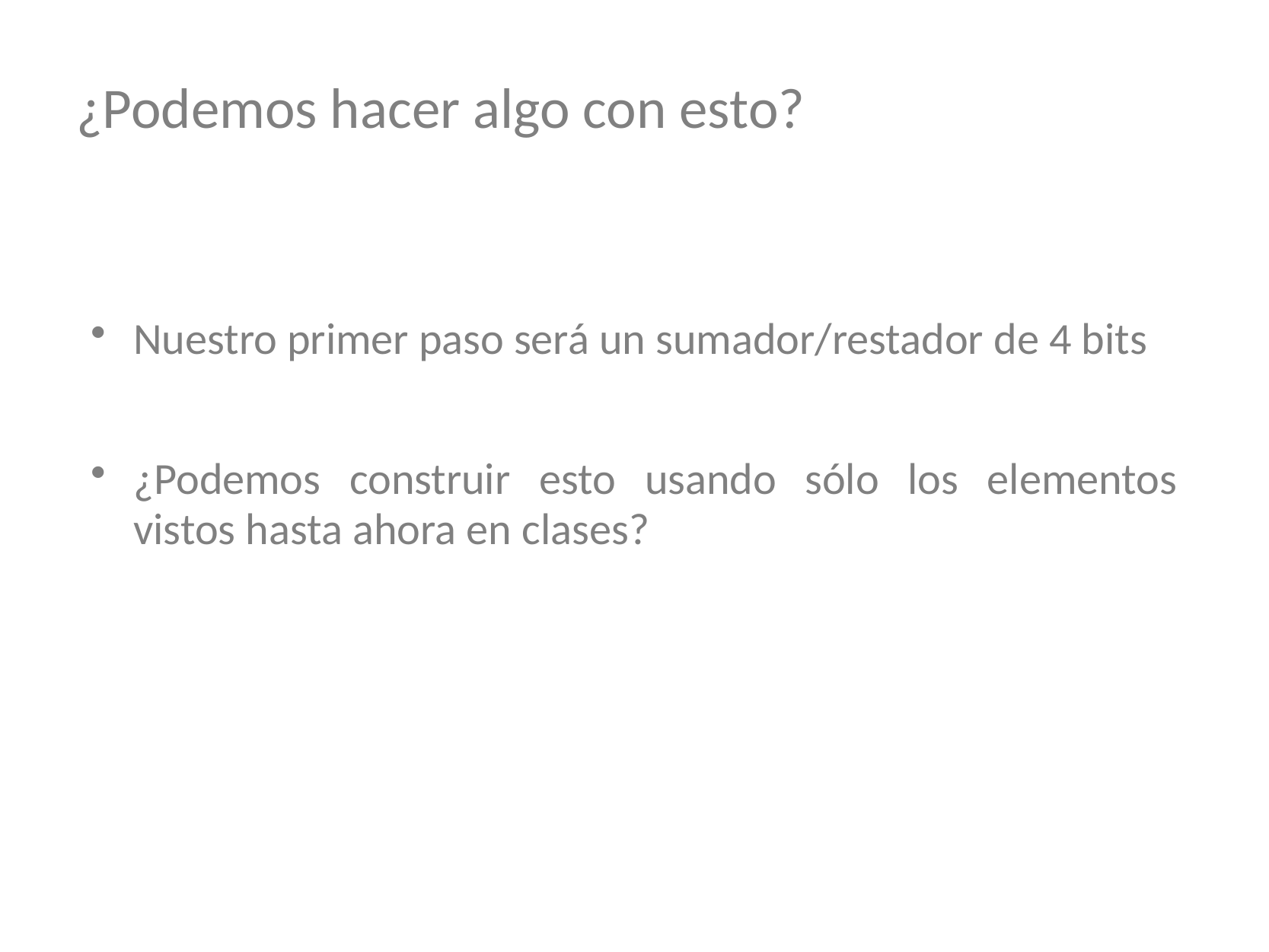

# ¿Podemos hacer algo con esto?
Nuestro primer paso será un sumador/restador de 4 bits

¿Podemos construir esto usando sólo los elementos vistos hasta ahora en clases?